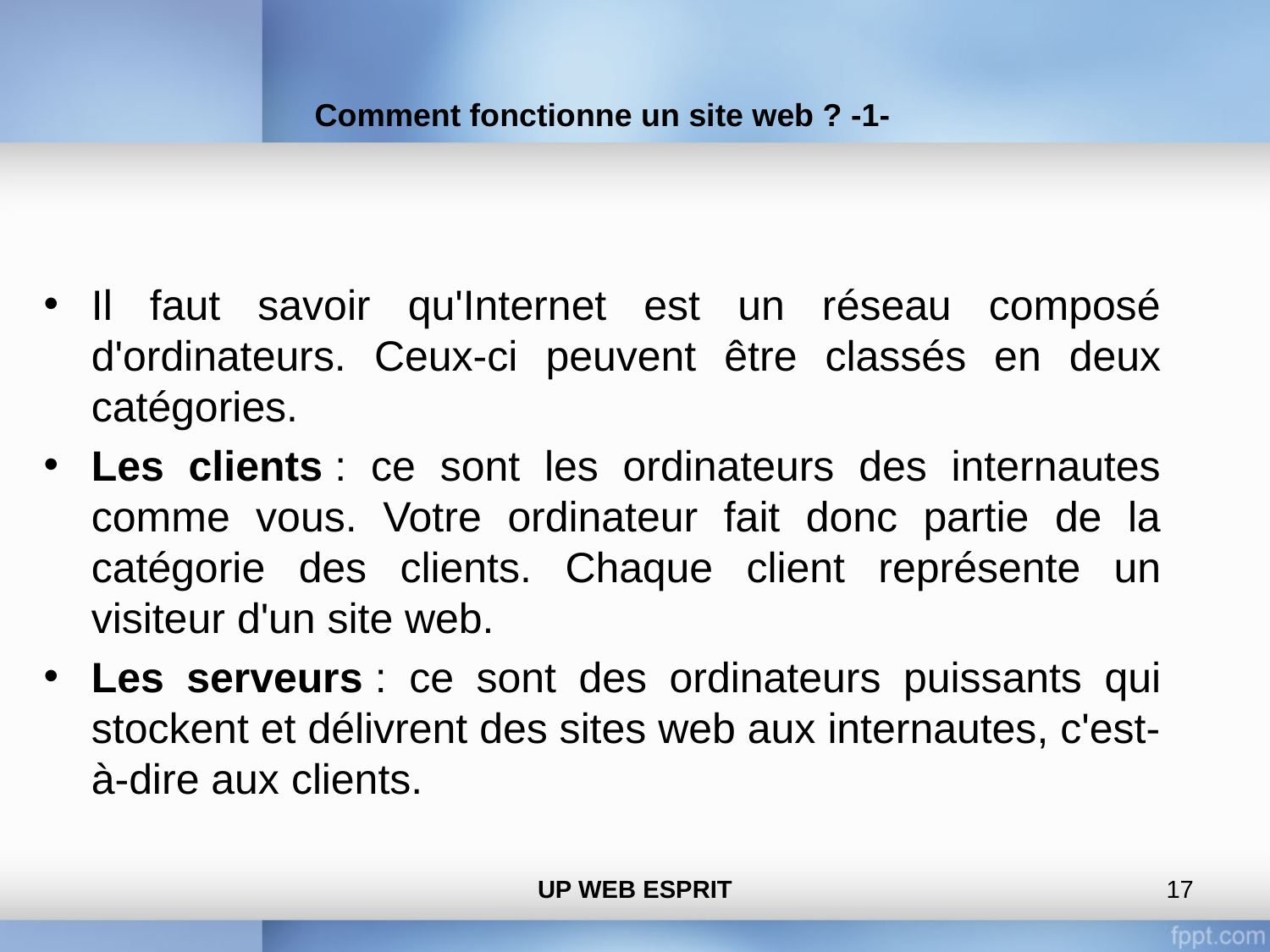

# Comment fonctionne un site web ? -1-
Il faut savoir qu'Internet est un réseau composé d'ordinateurs. Ceux-ci peuvent être classés en deux catégories.
Les clients : ce sont les ordinateurs des internautes comme vous. Votre ordinateur fait donc partie de la catégorie des clients. Chaque client représente un visiteur d'un site web.
Les serveurs : ce sont des ordinateurs puissants qui stockent et délivrent des sites web aux internautes, c'est-à-dire aux clients.

UP WEB ESPRIT
17